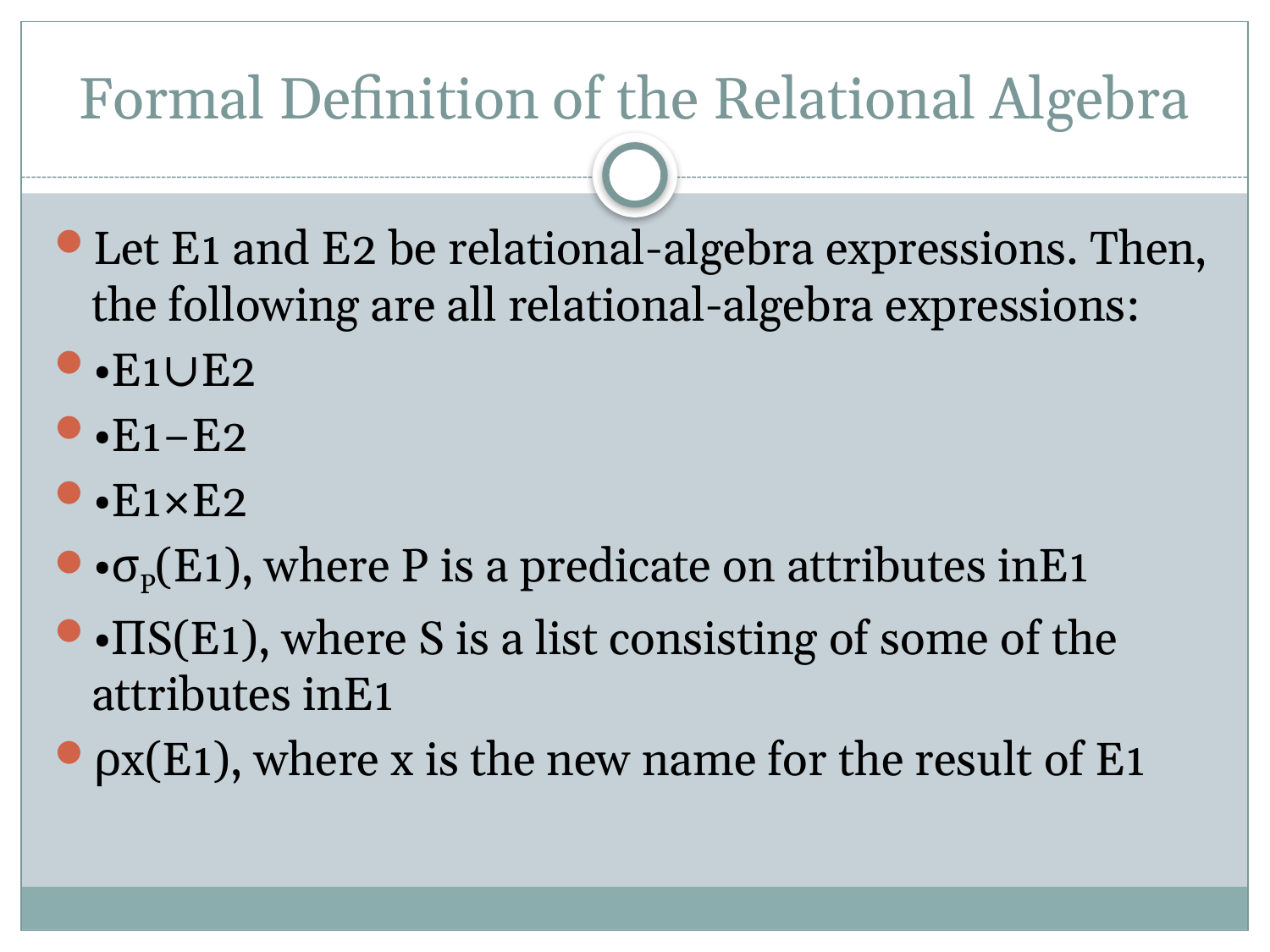

# Formal Definition of the Relational Algebra
Let E1 and E2 be relational-algebra expressions. Then, the following are all relational-algebra expressions:
•E1∪E2
•E1−E2
•E1×E2
•σP(E1), where P is a predicate on attributes inE1
•ΠS(E1), where S is a list consisting of some of the attributes inE1
ρx(E1), where x is the new name for the result of E1